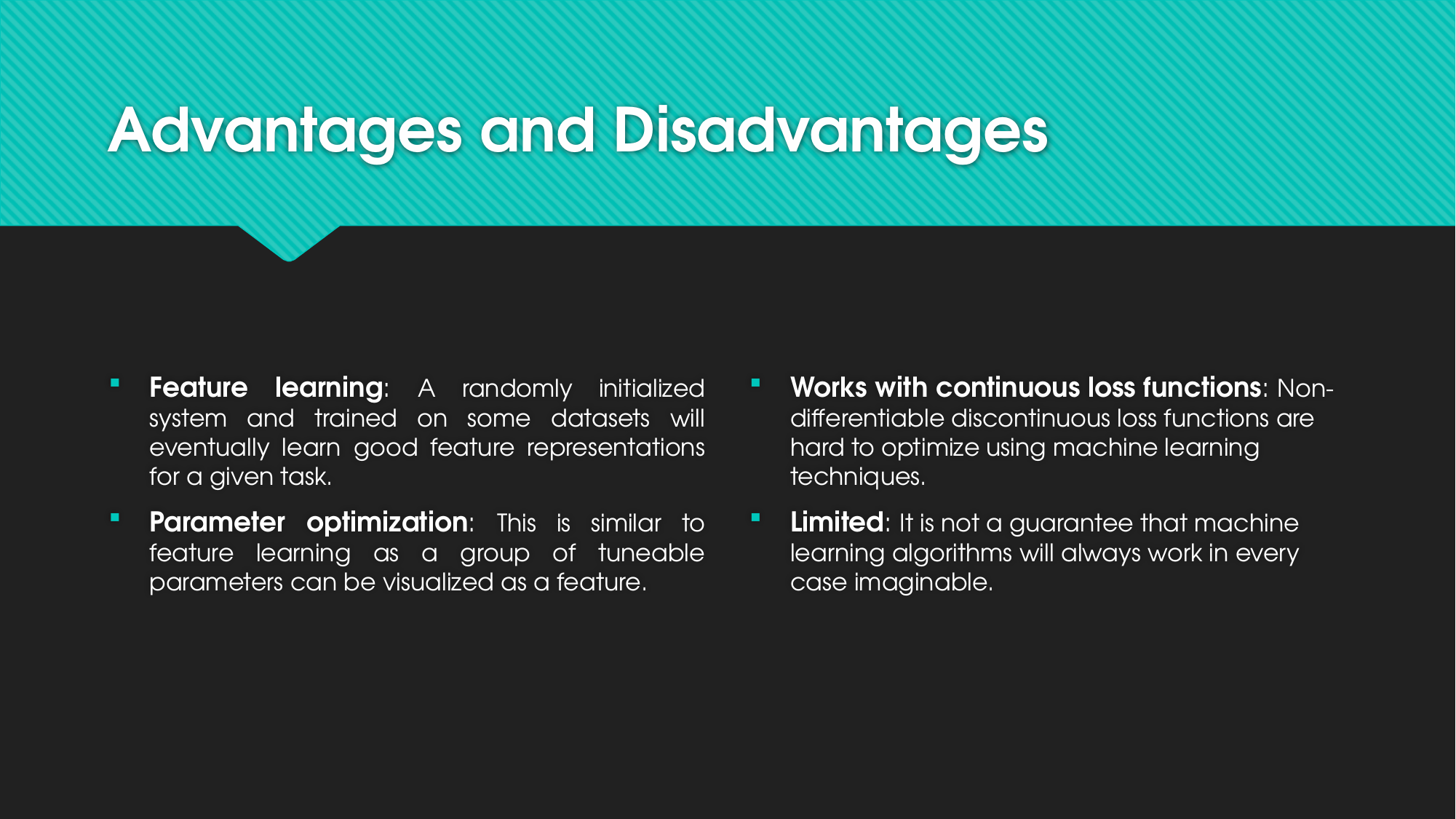

# Advantages and Disadvantages
Feature learning: A randomly initialized system and trained on some datasets will eventually learn good feature representations for a given task.
Parameter optimization: This is similar to feature learning as a group of tuneable parameters can be visualized as a feature.
Works with continuous loss functions: Non-differentiable discontinuous loss functions are hard to optimize using machine learning techniques.
Limited: It is not a guarantee that machine learning algorithms will always work in every case imaginable.